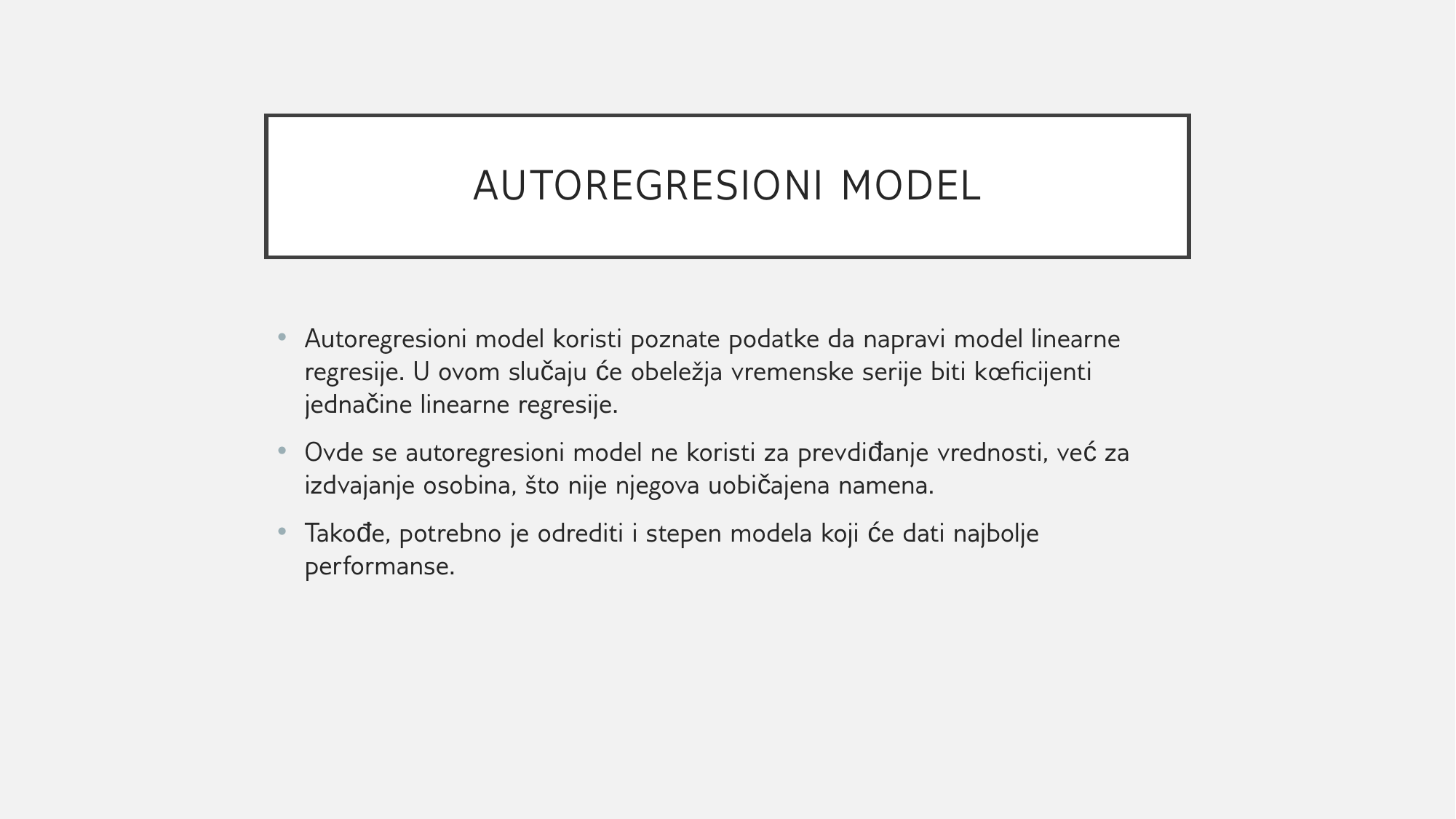

# Autoregresioni model
Autoregresioni model koristi poznate podatke da napravi model linearne regresije. U ovom slučaju će obeležja vremenske serije biti koeficijenti jednačine linearne regresije.
Ovde se autoregresioni model ne koristi za prevdiđanje vrednosti, već za izdvajanje osobina, što nije njegova uobičajena namena.
Takođe, potrebno je odrediti i stepen modela koji će dati najbolje performanse.